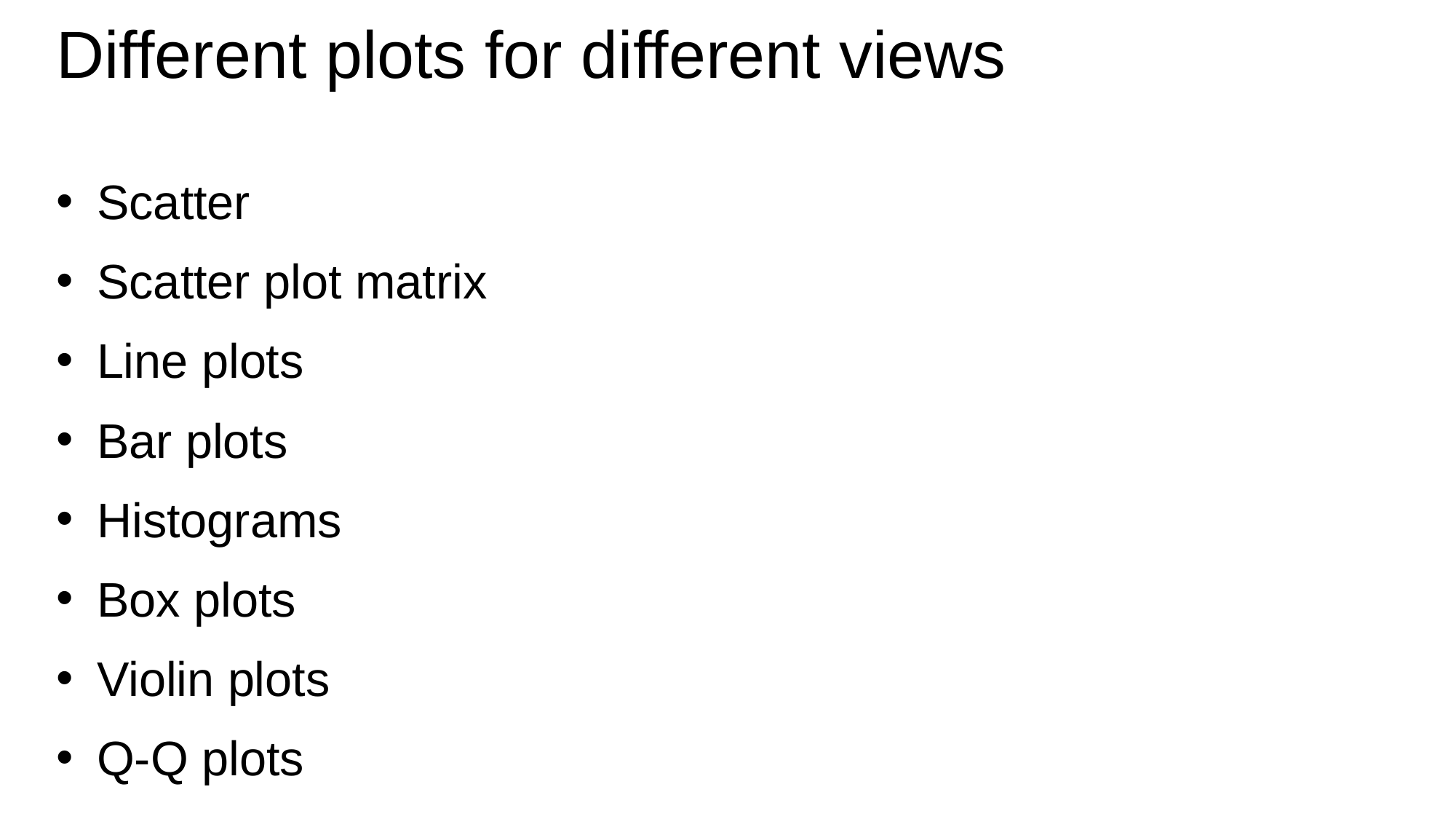

# Different plots for different views
Scatter
Scatter plot matrix
Line plots
Bar plots
Histograms
Box plots
Violin plots
Q-Q plots